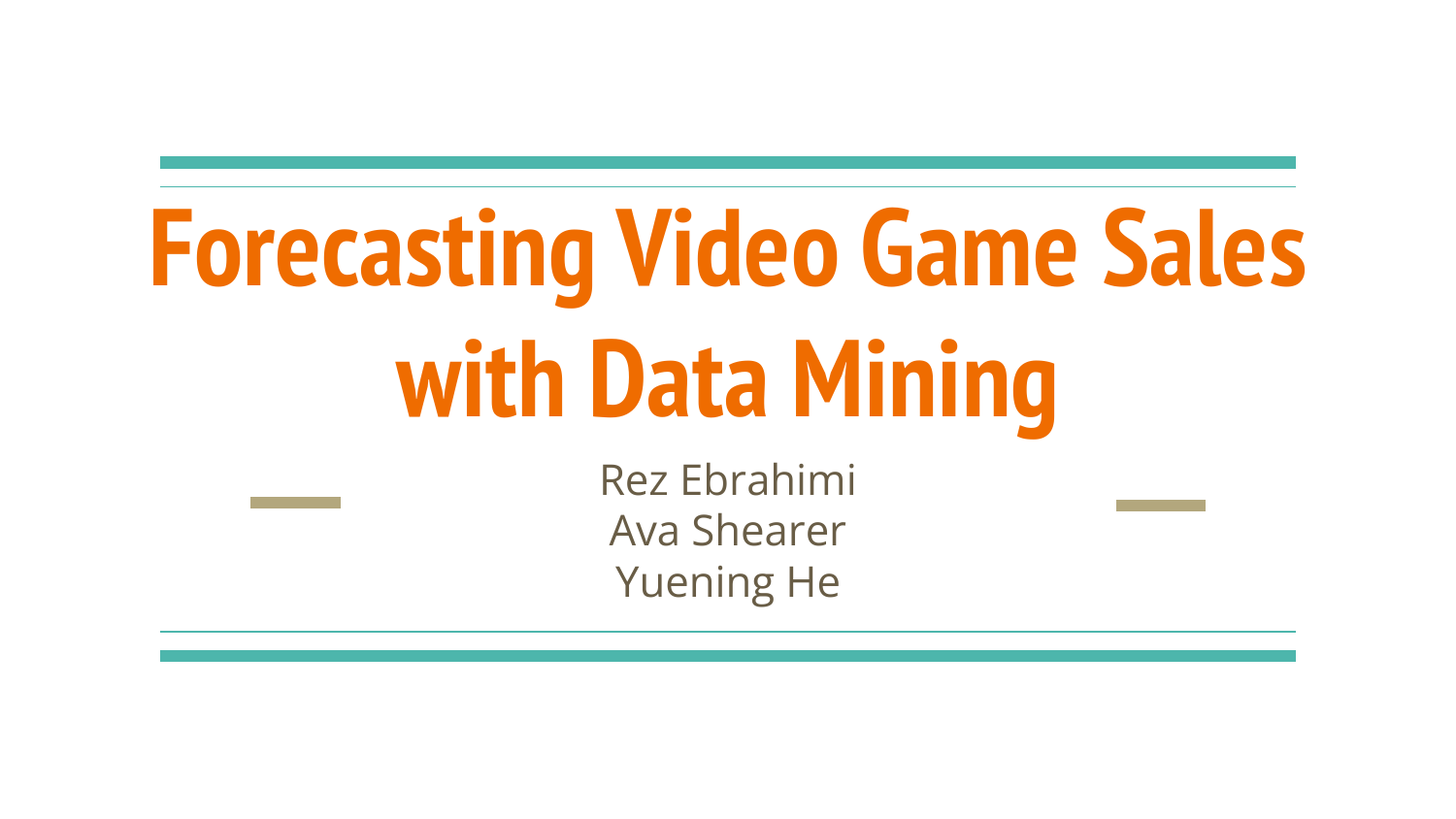

# Forecasting Video Game Sales with Data Mining
Rez Ebrahimi
Ava Shearer
Yuening He